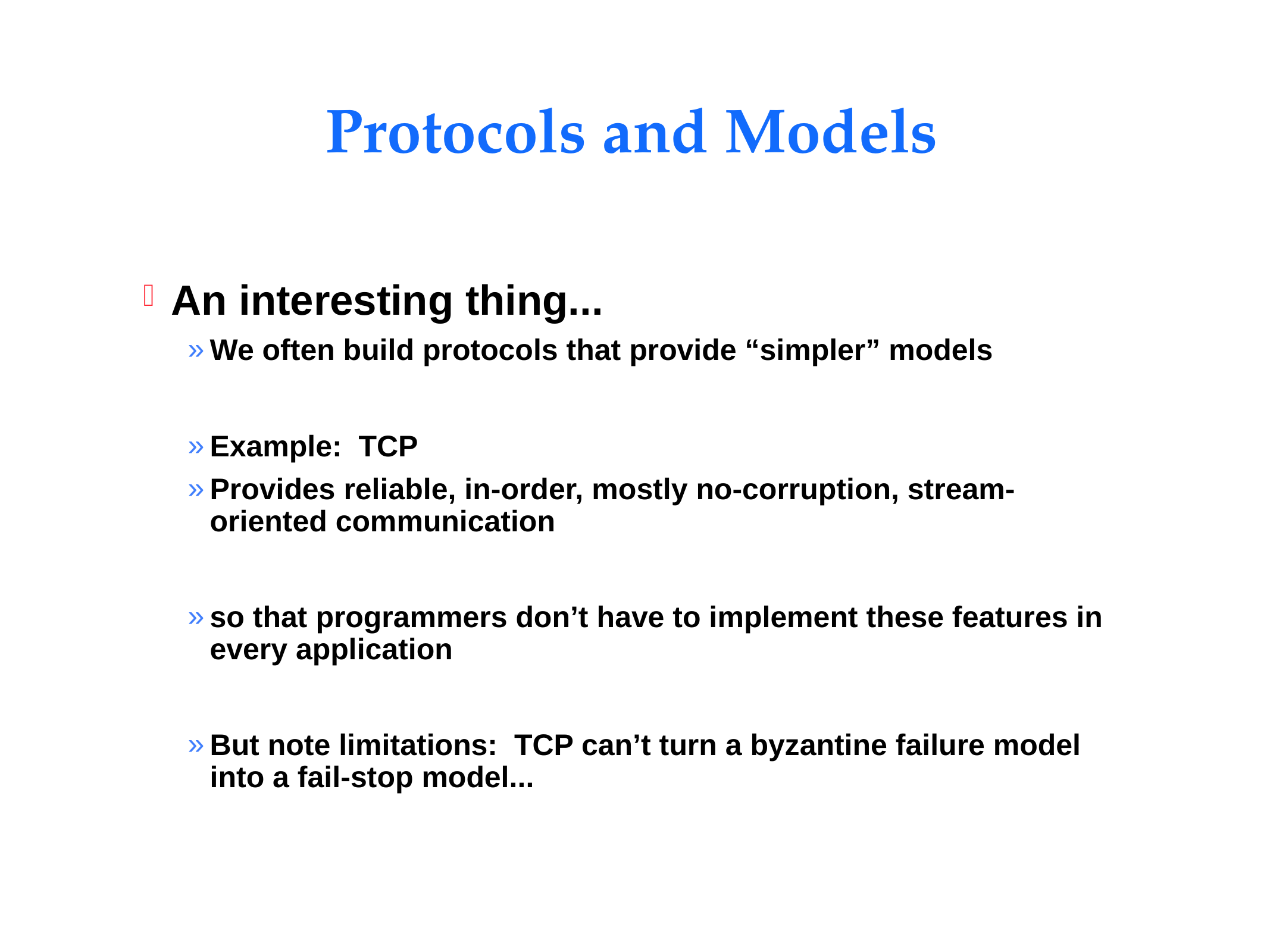

# Protocols and Models
An interesting thing...
We often build protocols that provide “simpler” models

Example:  TCP
Provides reliable, in-order, mostly no-corruption, stream-oriented communication

so that programmers don’t have to implement these features in every application

But note limitations:  TCP can’t turn a byzantine failure model into a fail-stop model...
20